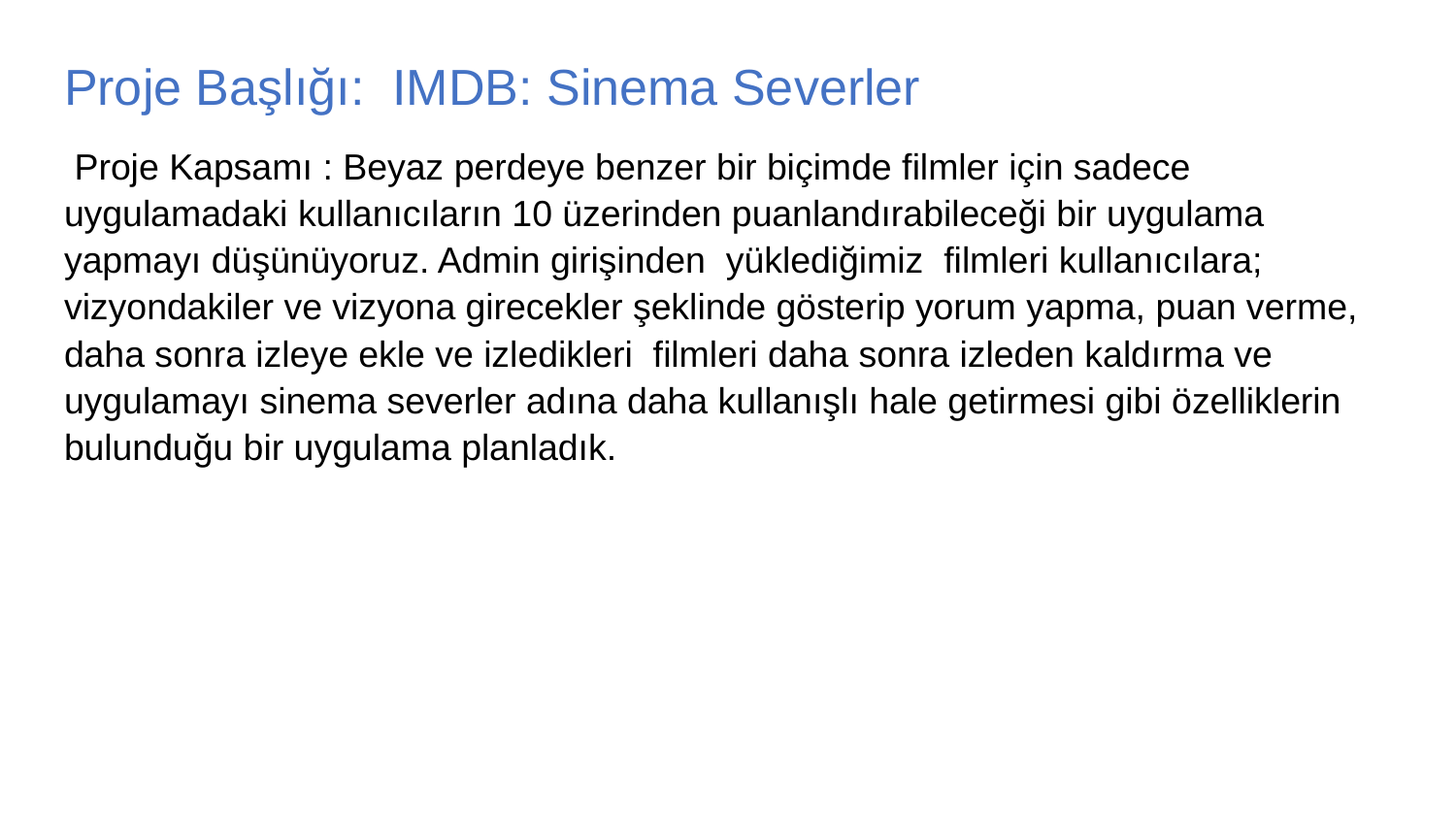

Proje Başlığı:  IMDB: Sinema Severler
 Proje Kapsamı : Beyaz perdeye benzer bir biçimde filmler için sadece uygulamadaki kullanıcıların 10 üzerinden puanlandırabileceği bir uygulama yapmayı düşünüyoruz. Admin girişinden  yüklediğimiz  filmleri kullanıcılara; vizyondakiler ve vizyona girecekler şeklinde gösterip yorum yapma, puan verme, daha sonra izleye ekle ve izledikleri  filmleri daha sonra izleden kaldırma ve uygulamayı sinema severler adına daha kullanışlı hale getirmesi gibi özelliklerin bulunduğu bir uygulama planladık.